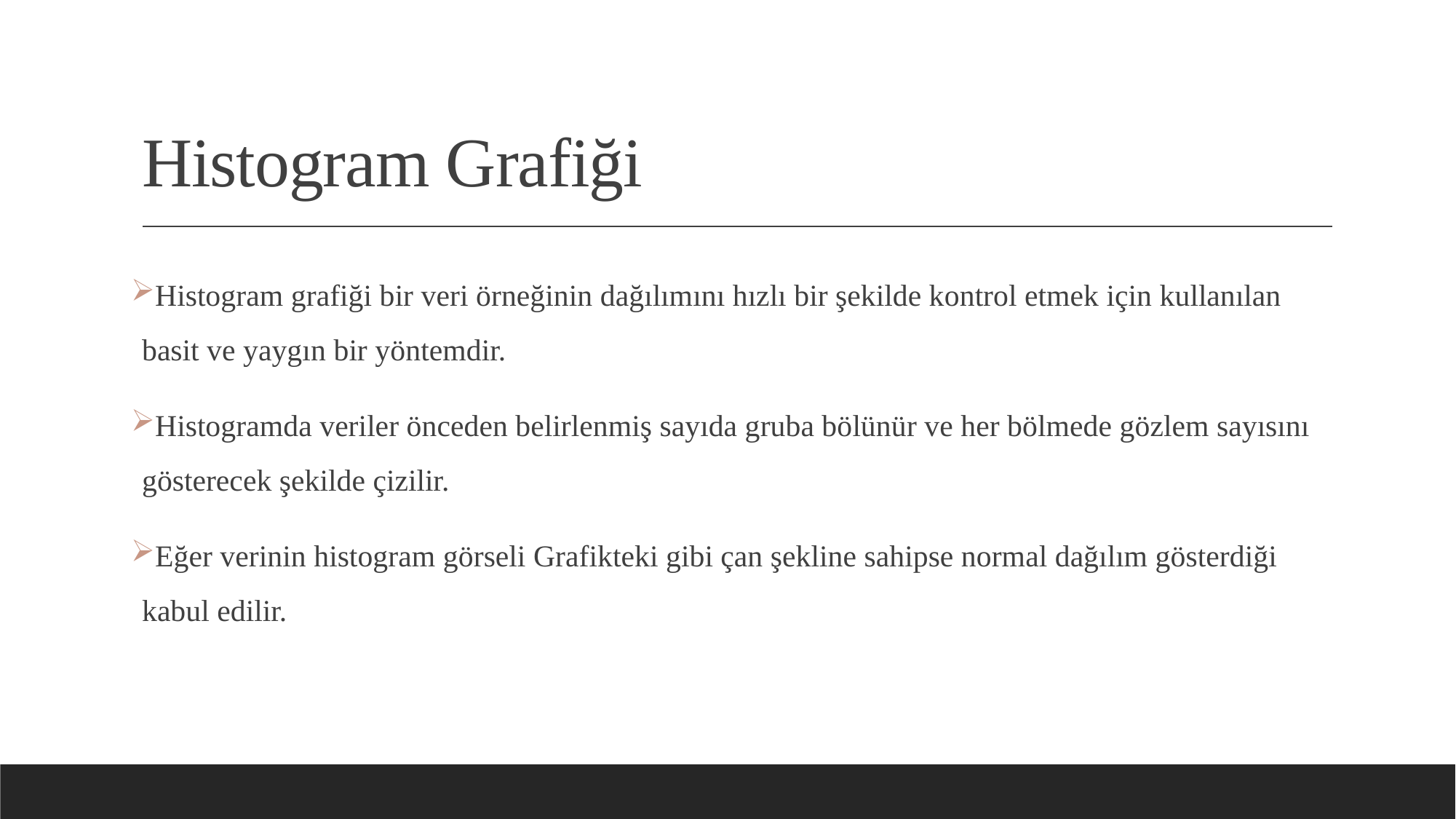

# Histogram Grafiği
Histogram grafiği bir veri örneğinin dağılımını hızlı bir şekilde kontrol etmek için kullanılan basit ve yaygın bir yöntemdir.
Histogramda veriler önceden belirlenmiş sayıda gruba bölünür ve her bölmede gözlem sayısını gösterecek şekilde çizilir.
Eğer verinin histogram görseli Grafikteki gibi çan şekline sahipse normal dağılım gösterdiği kabul edilir.